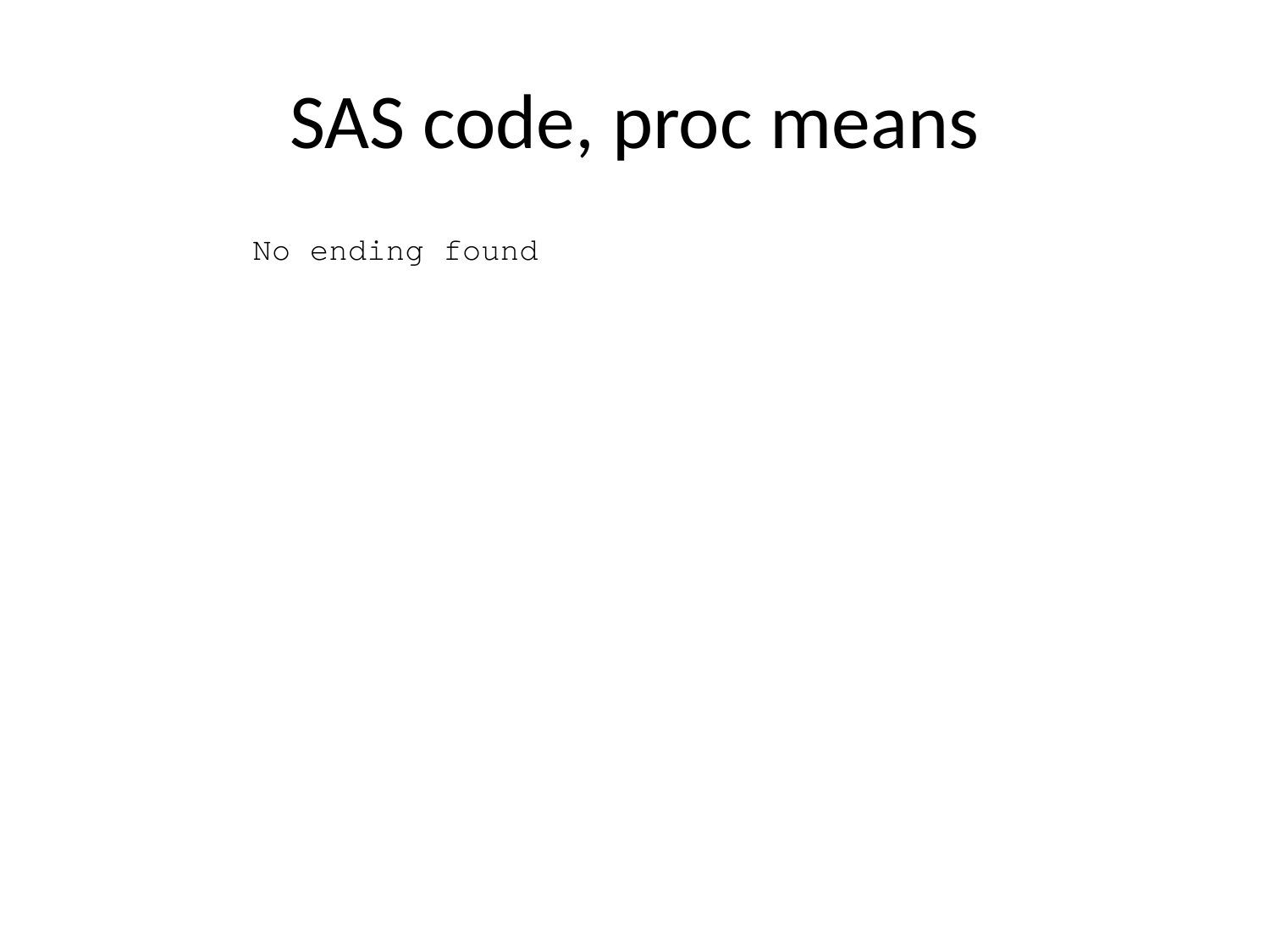

# SAS code, proc means
No ending found